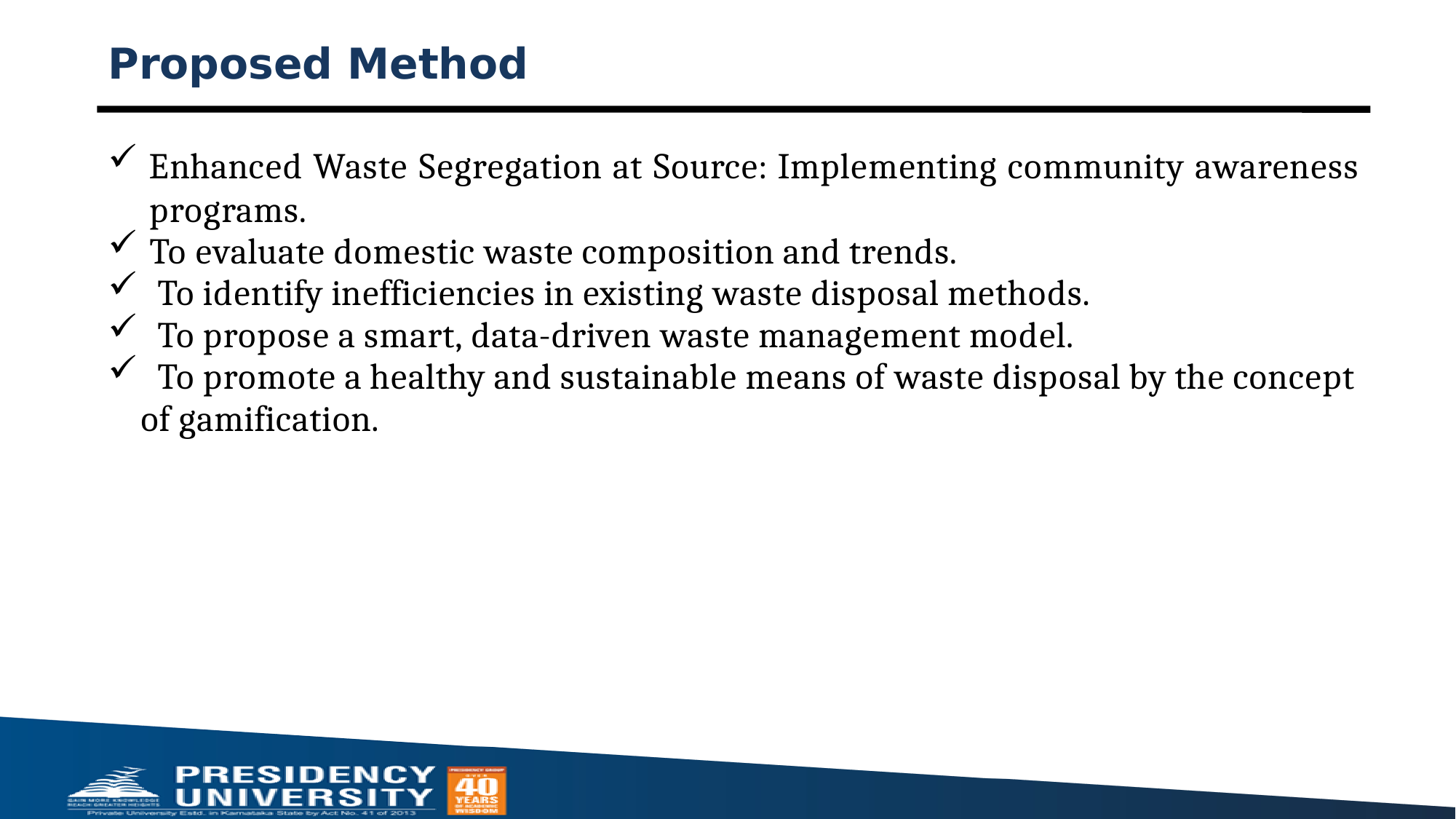

# Proposed Method
Enhanced Waste Segregation at Source: Implementing community awareness programs.
To evaluate domestic waste composition and trends.
 To identify inefficiencies in existing waste disposal methods.
 To propose a smart, data-driven waste management model.
 To promote a healthy and sustainable means of waste disposal by the concept
    of gamification.